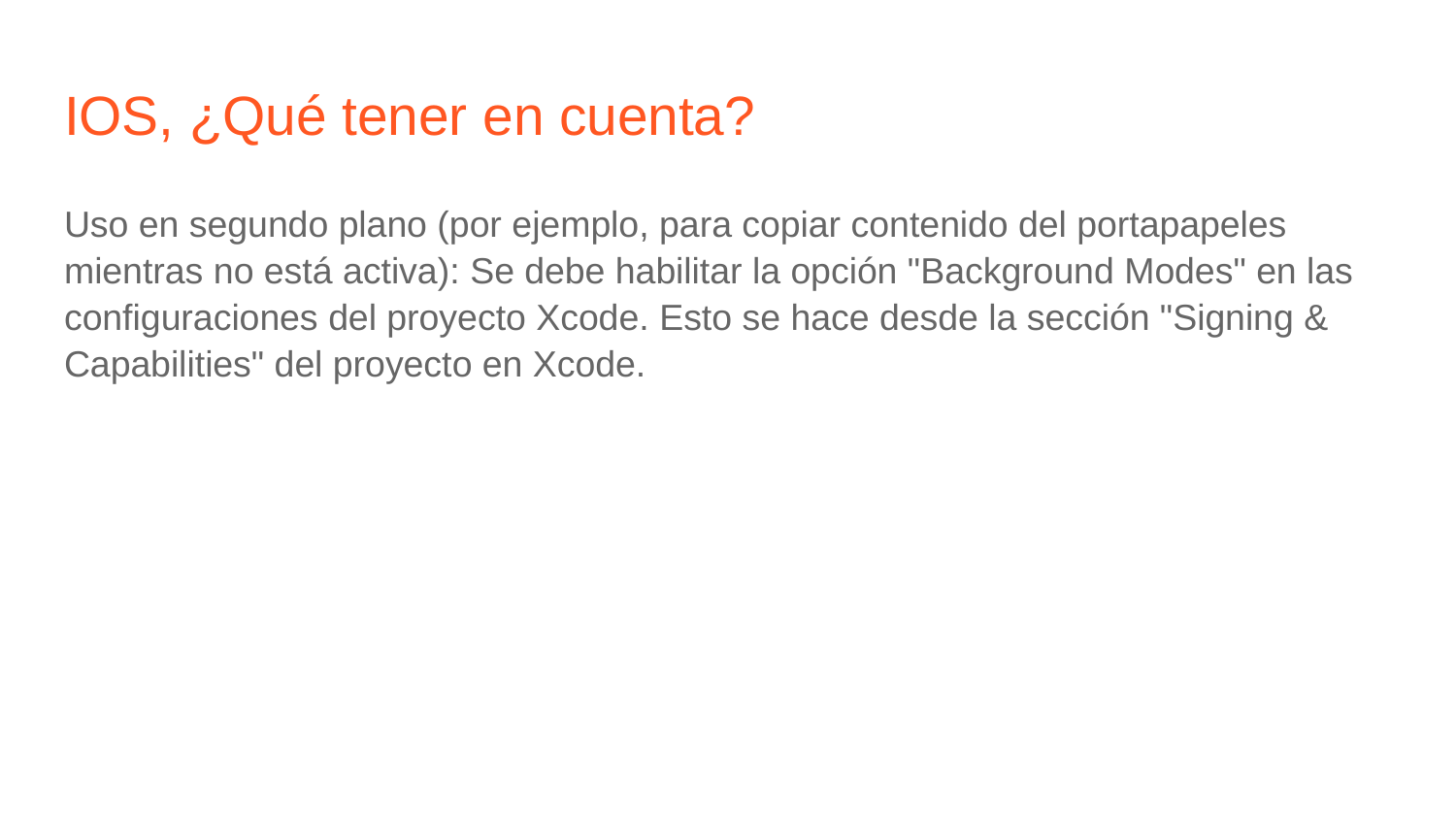

# IOS, ¿Qué tener en cuenta?
Uso en segundo plano (por ejemplo, para copiar contenido del portapapeles mientras no está activa): Se debe habilitar la opción "Background Modes" en las configuraciones del proyecto Xcode. Esto se hace desde la sección "Signing & Capabilities" del proyecto en Xcode.